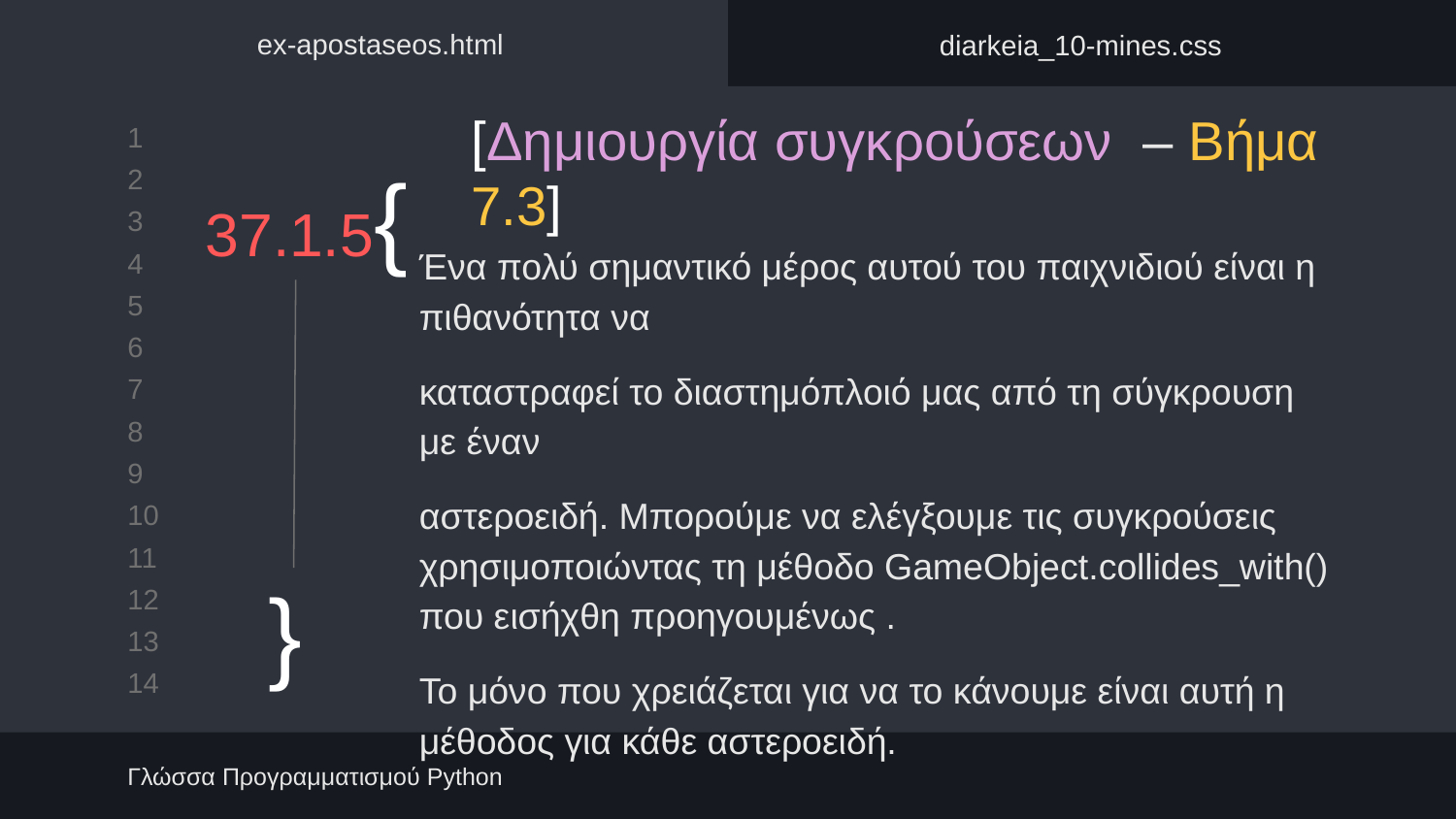

ex-apostaseos.html
diarkeia_10-mines.css
# 37.1.5{
[Δημιουργία συγκρούσεων  – Βήμα 7.3]
Ένα πολύ σημαντικό μέρος αυτού του παιχνιδιού είναι η πιθανότητα να
καταστραφεί το διαστημόπλοιό μας από τη σύγκρουση με έναν
αστεροειδή. Μπορούμε να ελέγξουμε τις συγκρούσεις χρησιμοποιώντας τη μέθοδο GameObject.collides_with() που εισήχθη προηγουμένως .
Το μόνο που χρειάζεται για να το κάνουμε είναι αυτή η μέθοδος για κάθε αστεροειδή.
}
Γλώσσα Προγραμματισμού Python